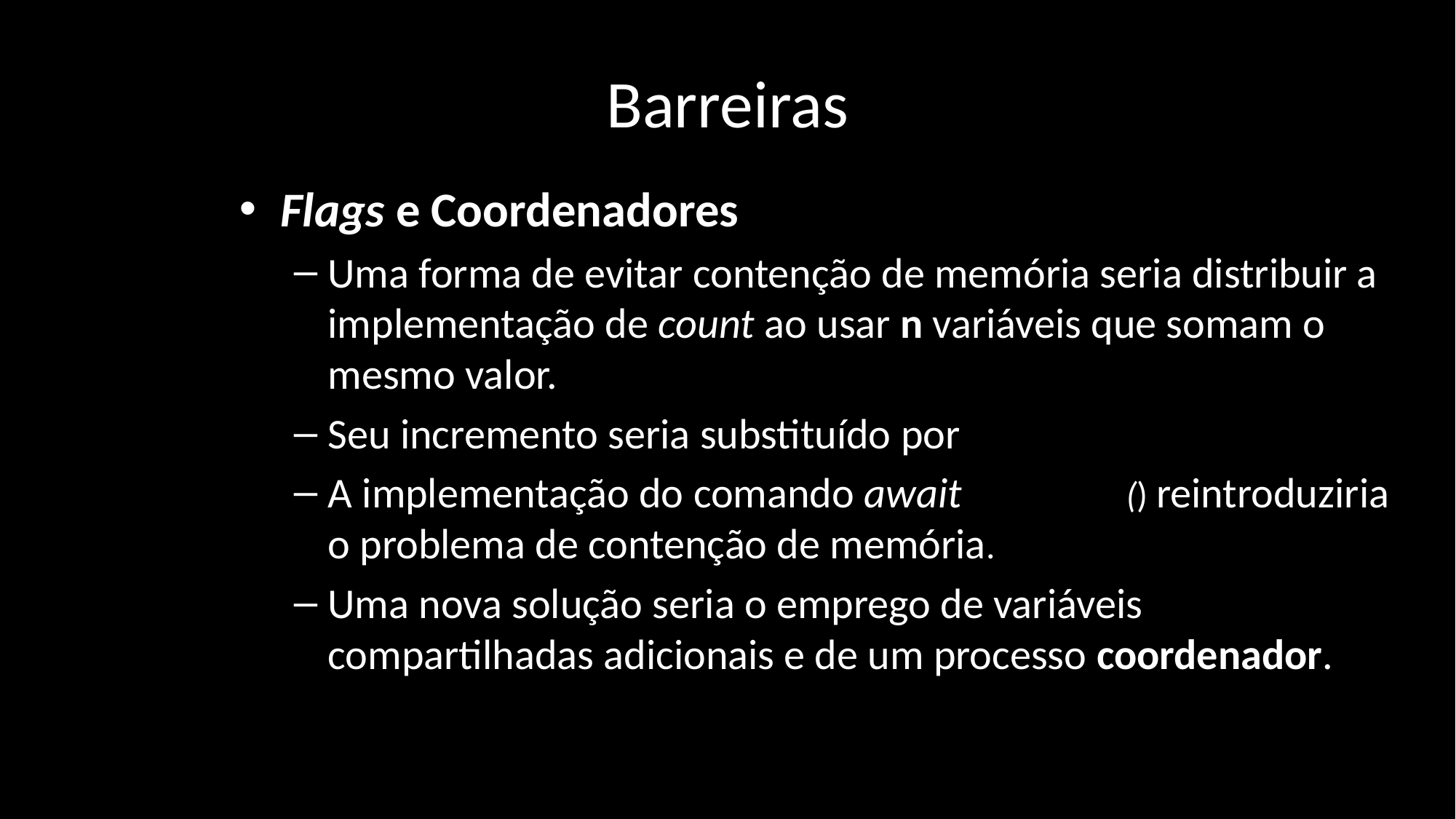

# Barreiras
Flags e Coordenadores
Uma forma de evitar contenção de memória seria distribuir a implementação de count ao usar n variáveis que somam o mesmo valor.
Seu incremento seria substituído por
A implementação do comando await                 () reintroduziria o problema de contenção de memória.
Uma nova solução seria o emprego de variáveis compartilhadas adicionais e de um processo coordenador.